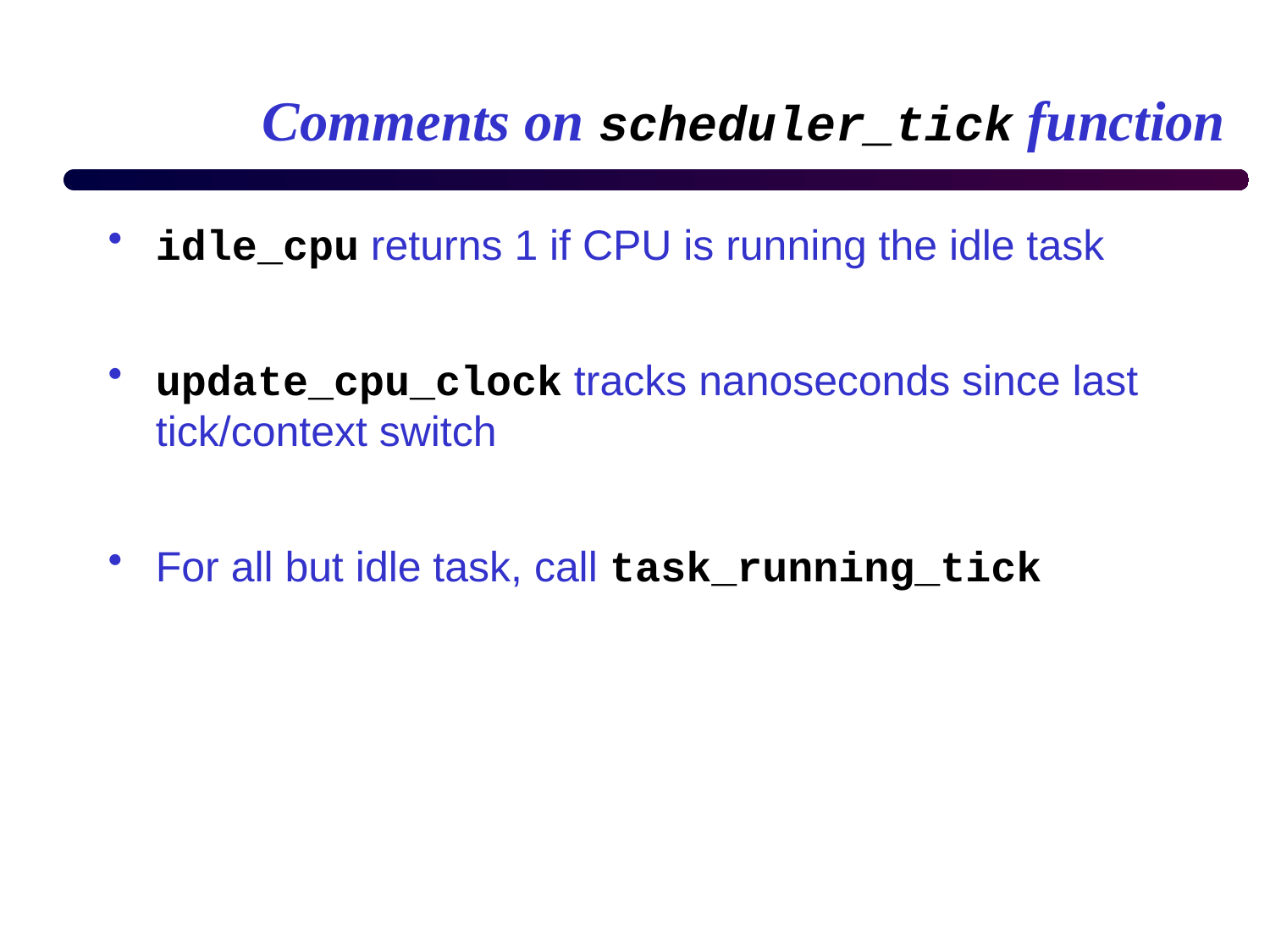

# Comments on scheduler_tick function
idle_cpu returns 1 if CPU is running the idle task

update_cpu_clock tracks nanoseconds since last tick/context switch

For all but idle task, call task_running_tick